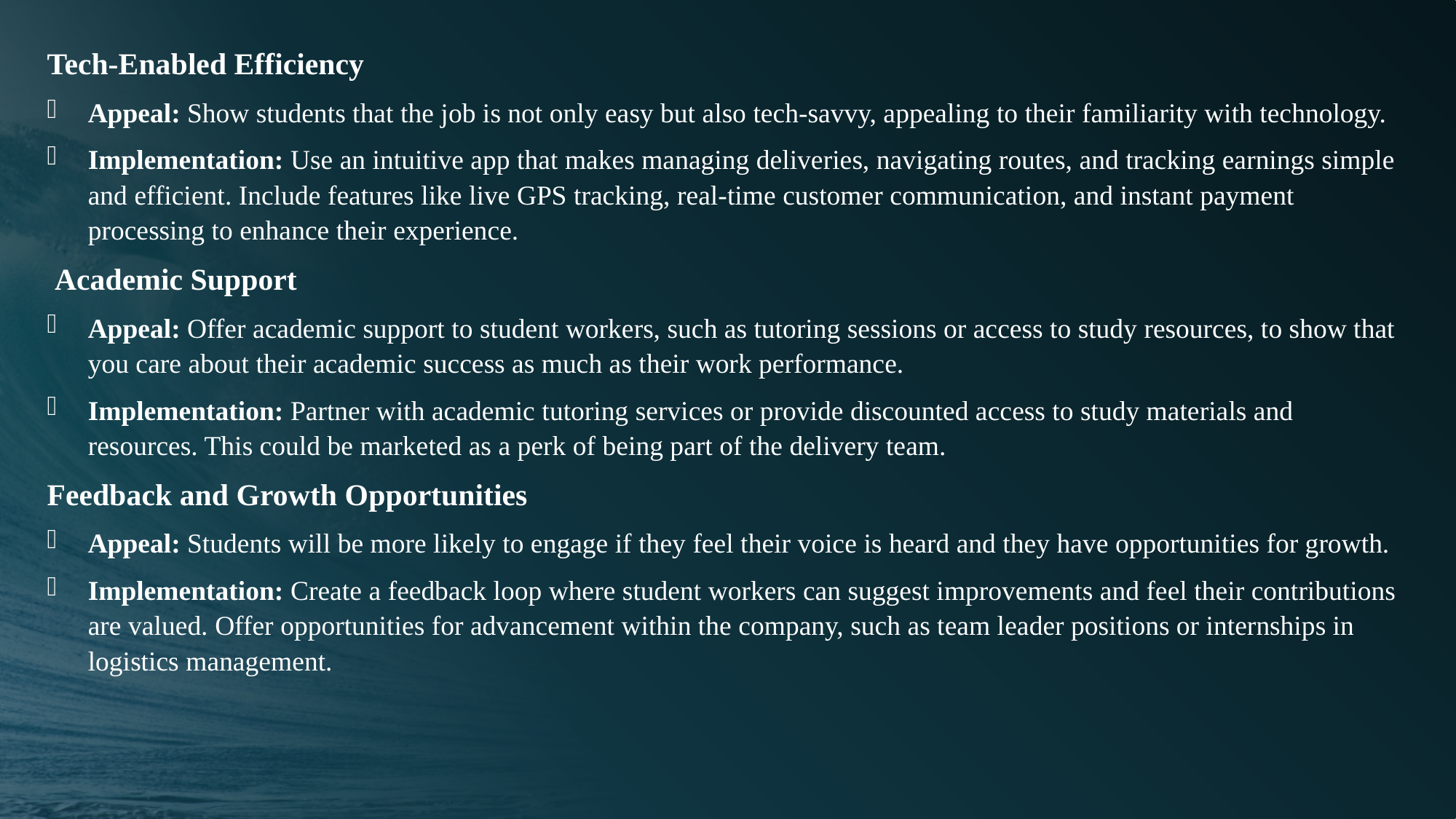

Tech-Enabled Efficiency
Appeal: Show students that the job is not only easy but also tech-savvy, appealing to their familiarity with technology.
Implementation: Use an intuitive app that makes managing deliveries, navigating routes, and tracking earnings simple and efficient. Include features like live GPS tracking, real-time customer communication, and instant payment processing to enhance their experience.
 Academic Support
Appeal: Offer academic support to student workers, such as tutoring sessions or access to study resources, to show that you care about their academic success as much as their work performance.
Implementation: Partner with academic tutoring services or provide discounted access to study materials and resources. This could be marketed as a perk of being part of the delivery team.
Feedback and Growth Opportunities
Appeal: Students will be more likely to engage if they feel their voice is heard and they have opportunities for growth.
Implementation: Create a feedback loop where student workers can suggest improvements and feel their contributions are valued. Offer opportunities for advancement within the company, such as team leader positions or internships in logistics management.